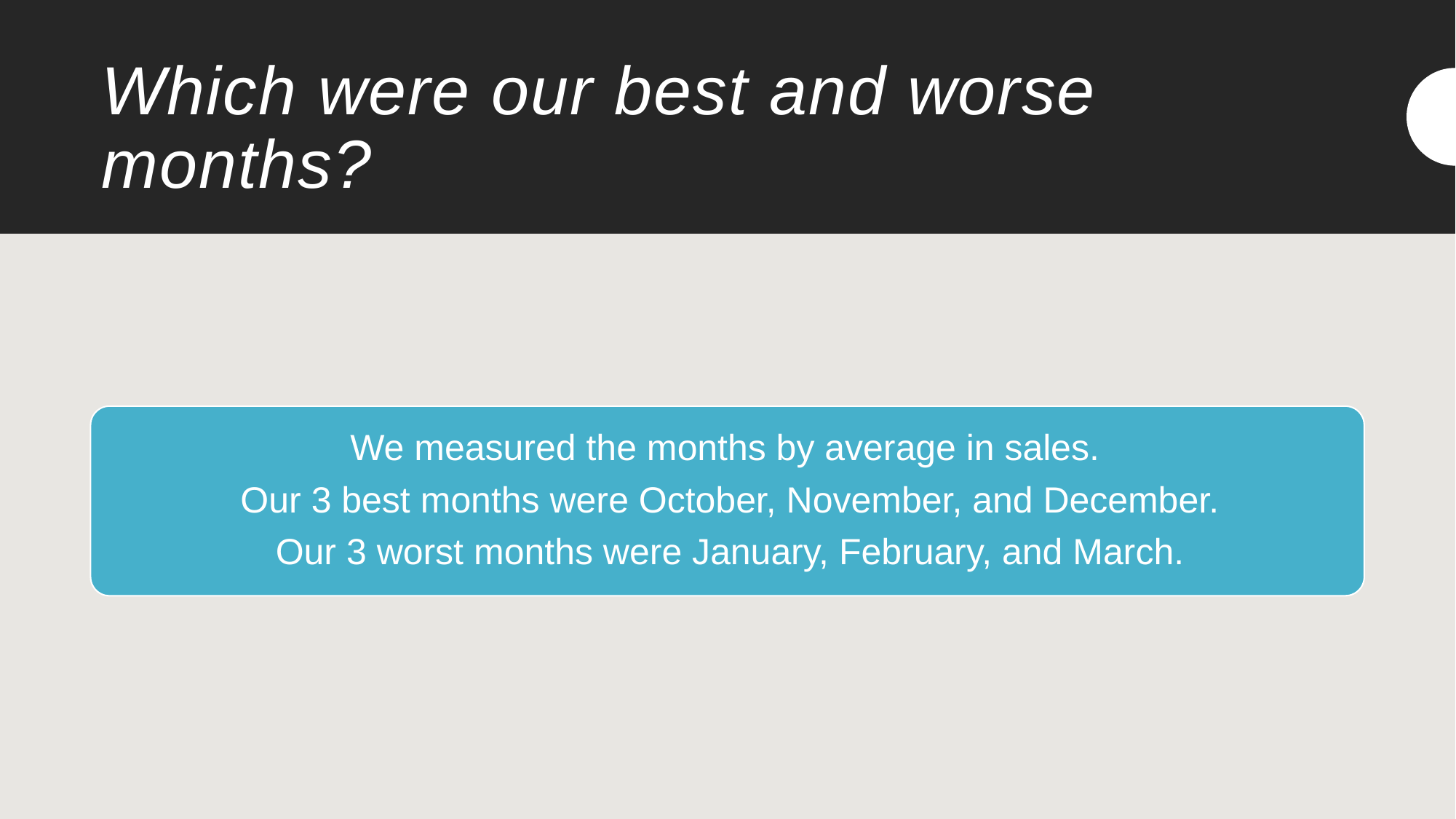

# Which were our best and worse months?

We measured the months by average in sales.
Our 3 best months were October, November, and December.
Our 3 worst months were January, February, and March.